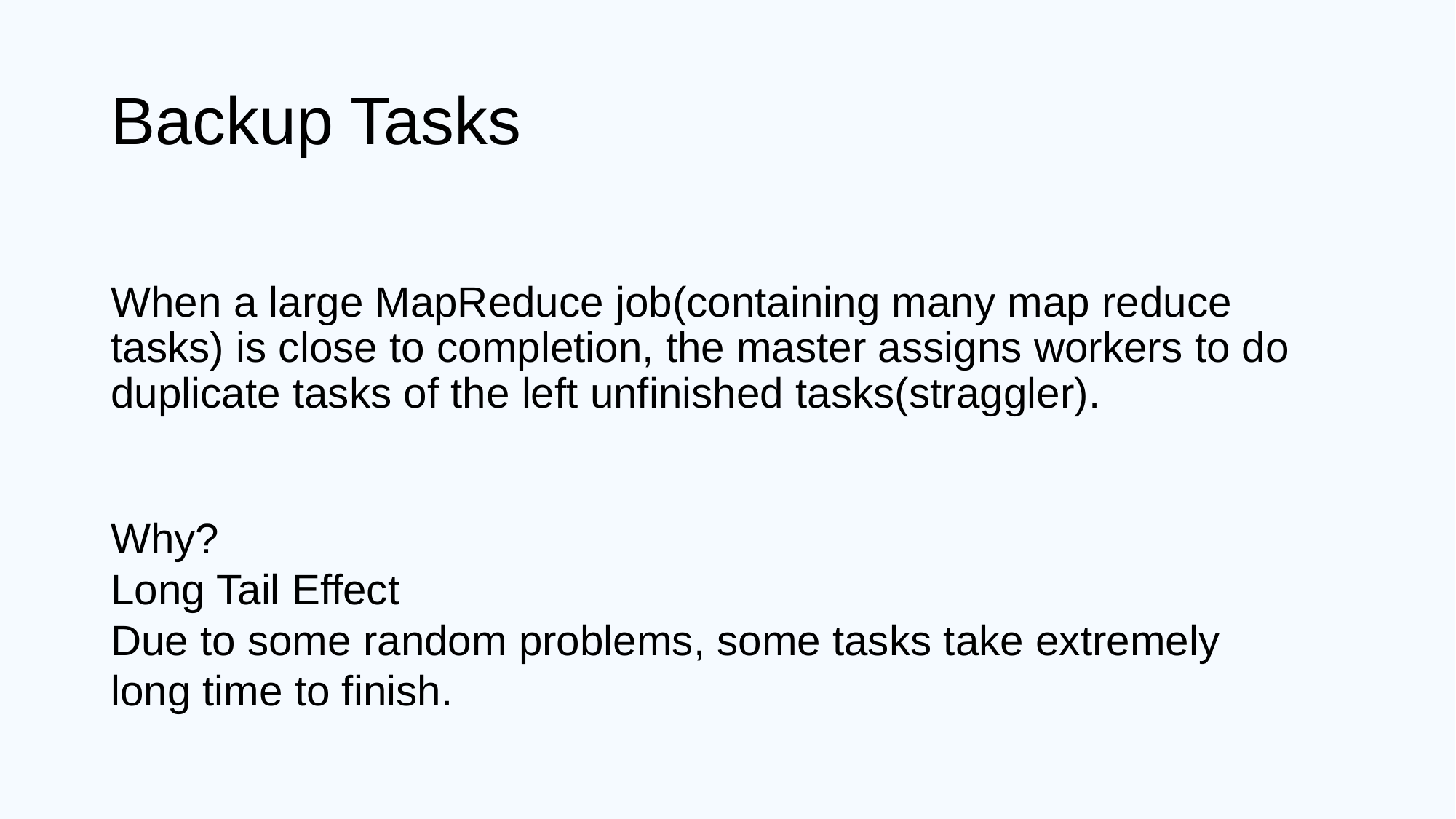

# Backup Tasks
When a large MapReduce job(containing many map reduce tasks) is close to completion, the master assigns workers to do duplicate tasks of the left unfinished tasks(straggler).
Why?
Long Tail Effect
Due to some random problems, some tasks take extremely long time to finish.